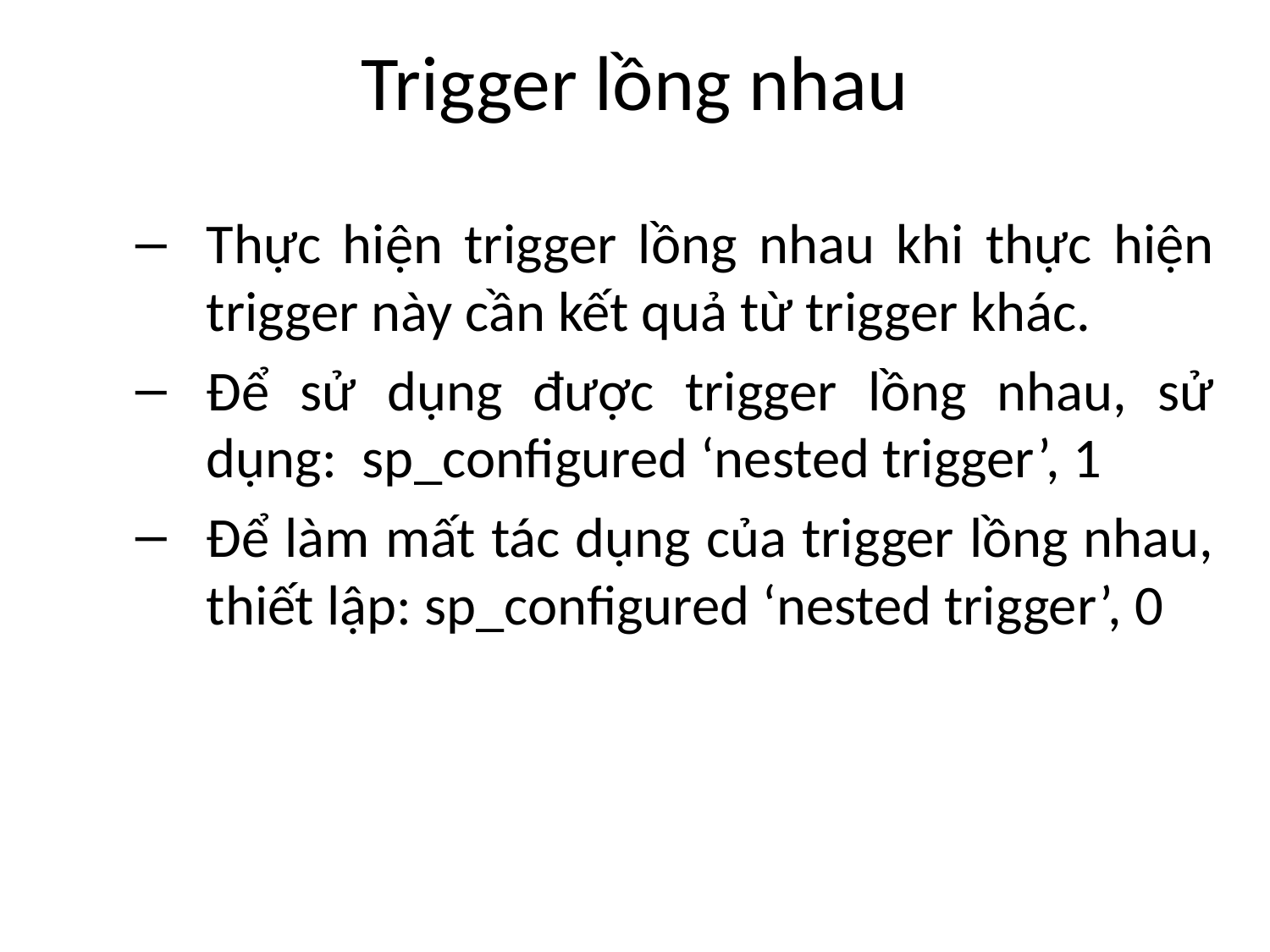

# Trigger lồng nhau
Thực hiện trigger lồng nhau khi thực hiện trigger này cần kết quả từ trigger khác.
Để sử dụng được trigger lồng nhau, sử dụng:  sp_configured ‘nested trigger’, 1
Để làm mất tác dụng của trigger lồng nhau, thiết lập: sp_configured ‘nested trigger’, 0